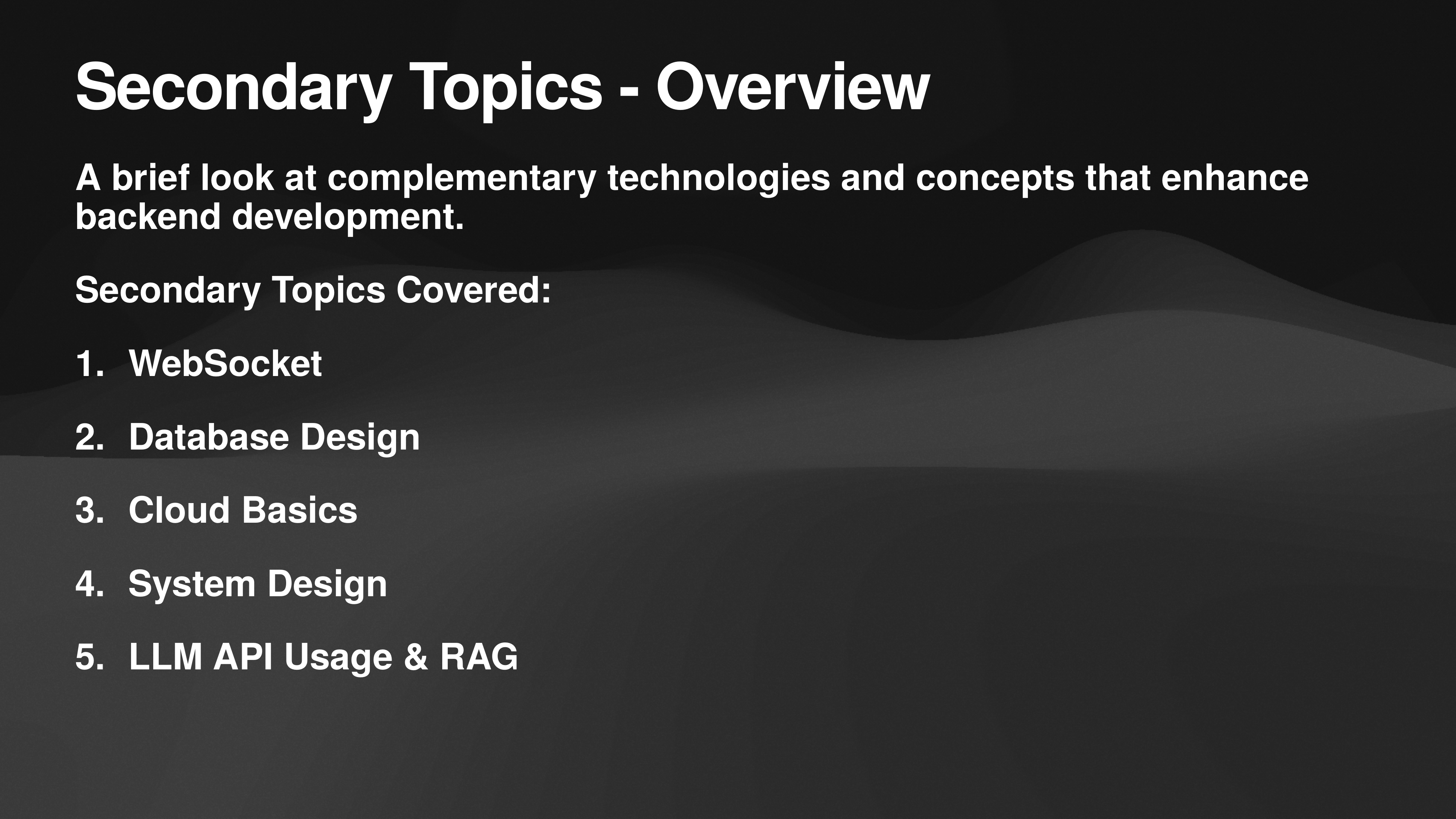

# Secondary Topics - Overview
A brief look at complementary technologies and concepts that enhance backend development.
Secondary Topics Covered:
WebSocket
Database Design
Cloud Basics
System Design
LLM API Usage & RAG